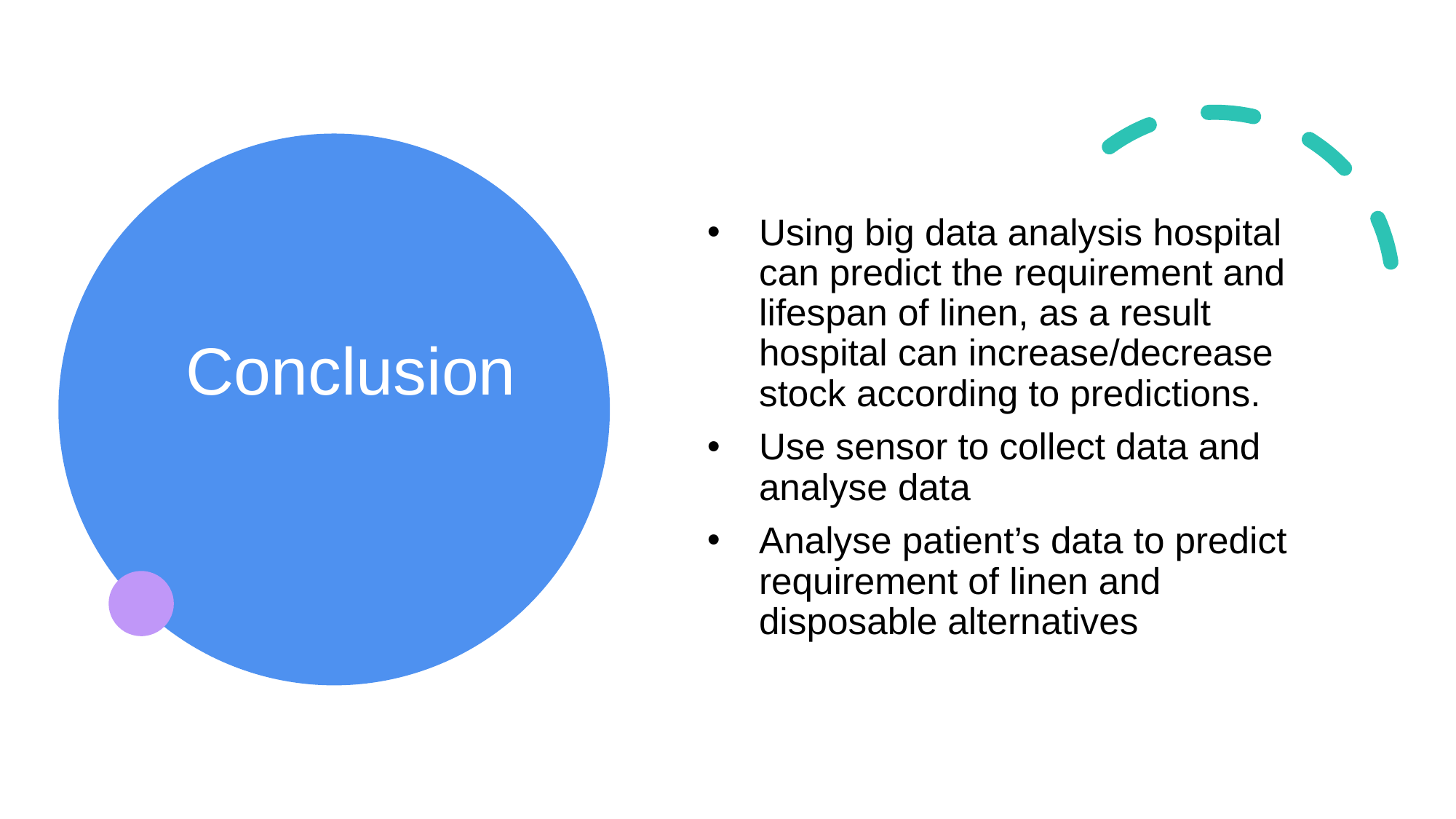

# Conclusion
Using big data analysis hospital can predict the requirement and lifespan of linen, as a result hospital can increase/decrease stock according to predictions.
Use sensor to collect data and analyse data
Analyse patient’s data to predict requirement of linen and disposable alternatives